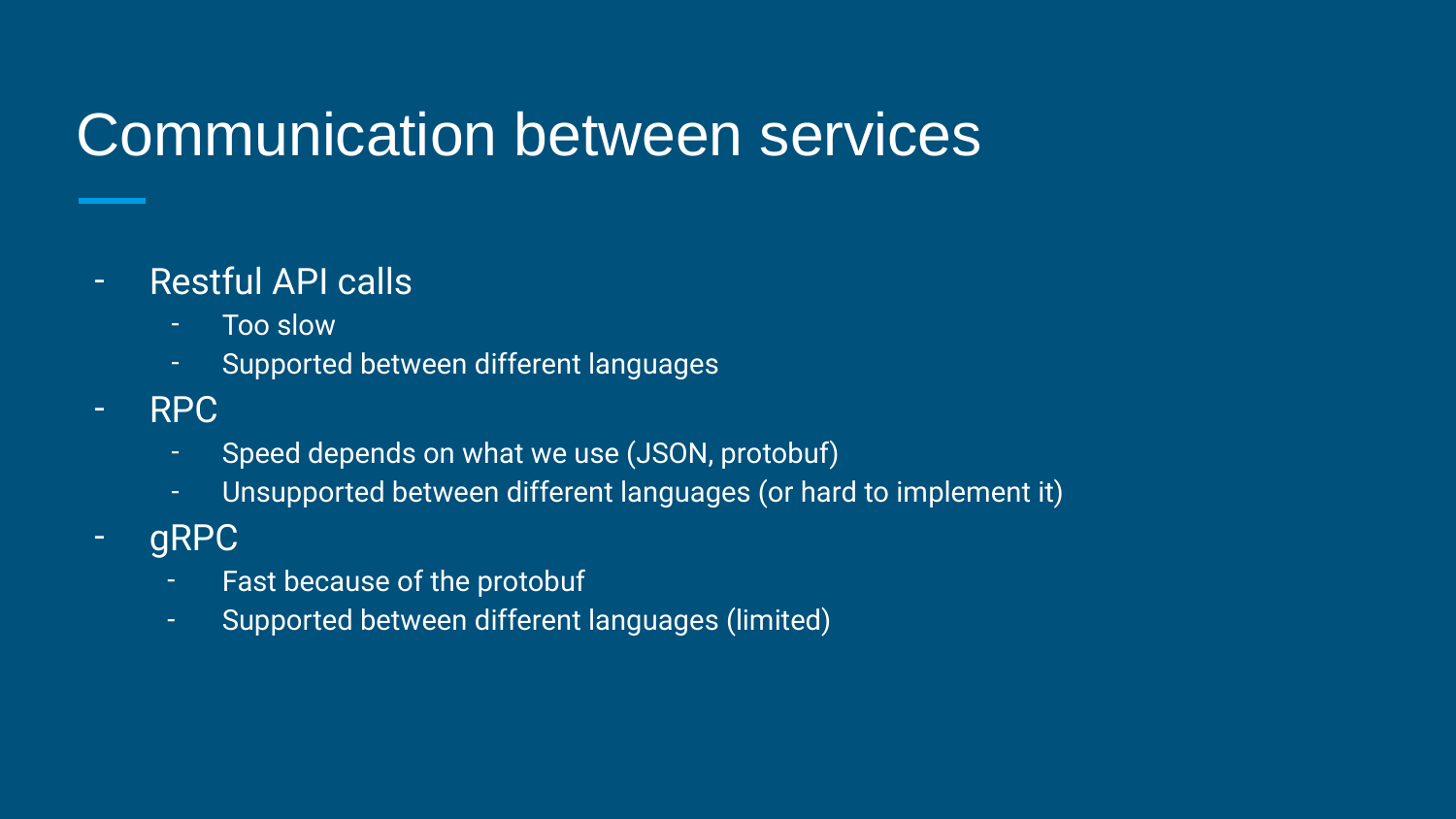

# Communication between services
Restful API calls
Too slow
Supported between different languages
RPC
Speed depends on what we use (JSON, protobuf)
Unsupported between different languages (or hard to implement it)
gRPC
Fast because of the protobuf
Supported between different languages (limited)